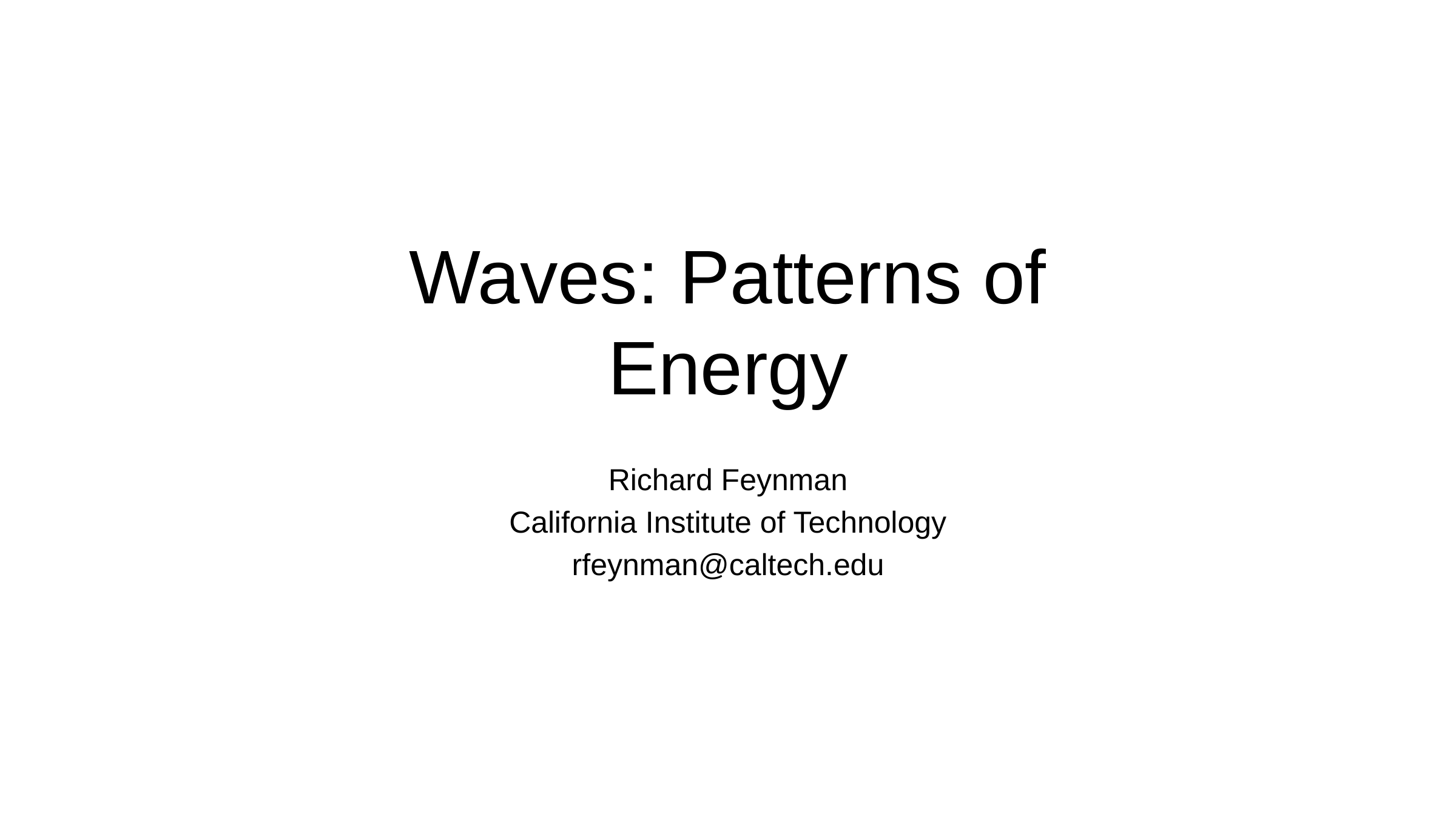

# Waves: Patterns of Energy
Richard Feynman
California Institute of Technology
rfeynman@caltech.edu